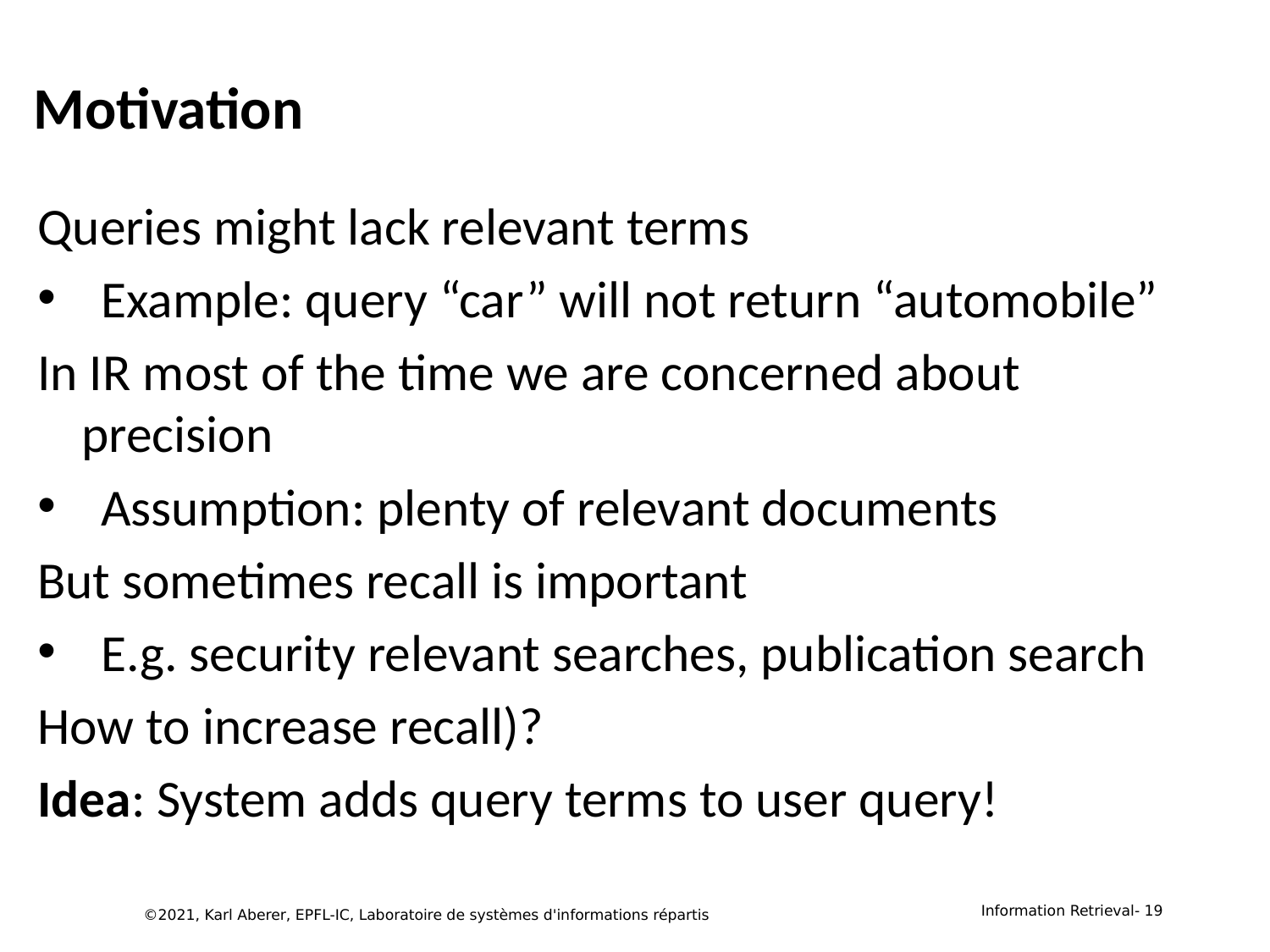

# Motivation
Queries might lack relevant terms
Example: query “car” will not return “automobile”
In IR most of the time we are concerned about precision
Assumption: plenty of relevant documents
But sometimes recall is important
E.g. security relevant searches, publication search
How to increase recall)?
Idea: System adds query terms to user query!

©2021, Karl Aberer, EPFL-IC, Laboratoire de systèmes d'informations répartis